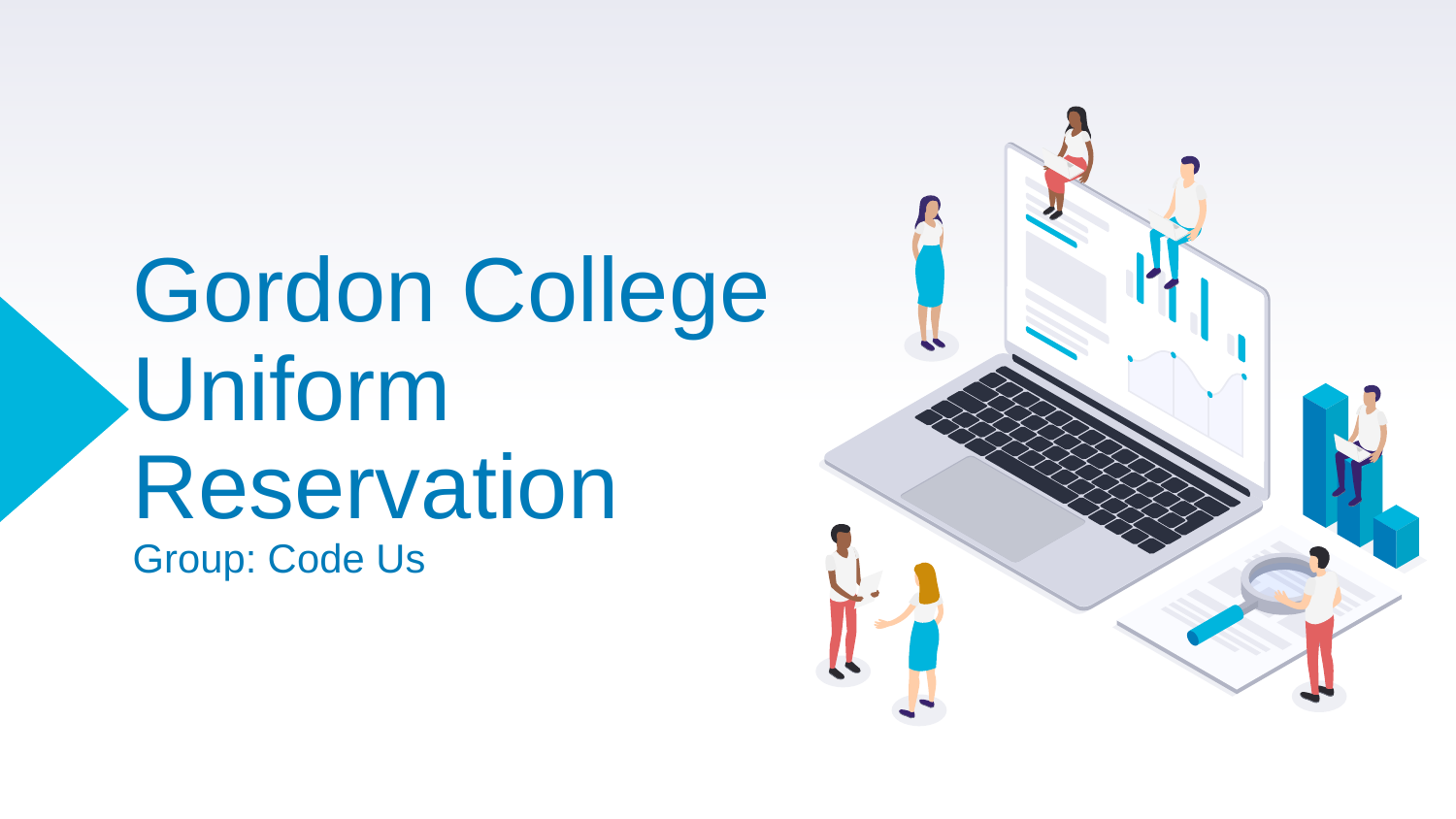

# Gordon College Uniform Reservation Group: Code Us